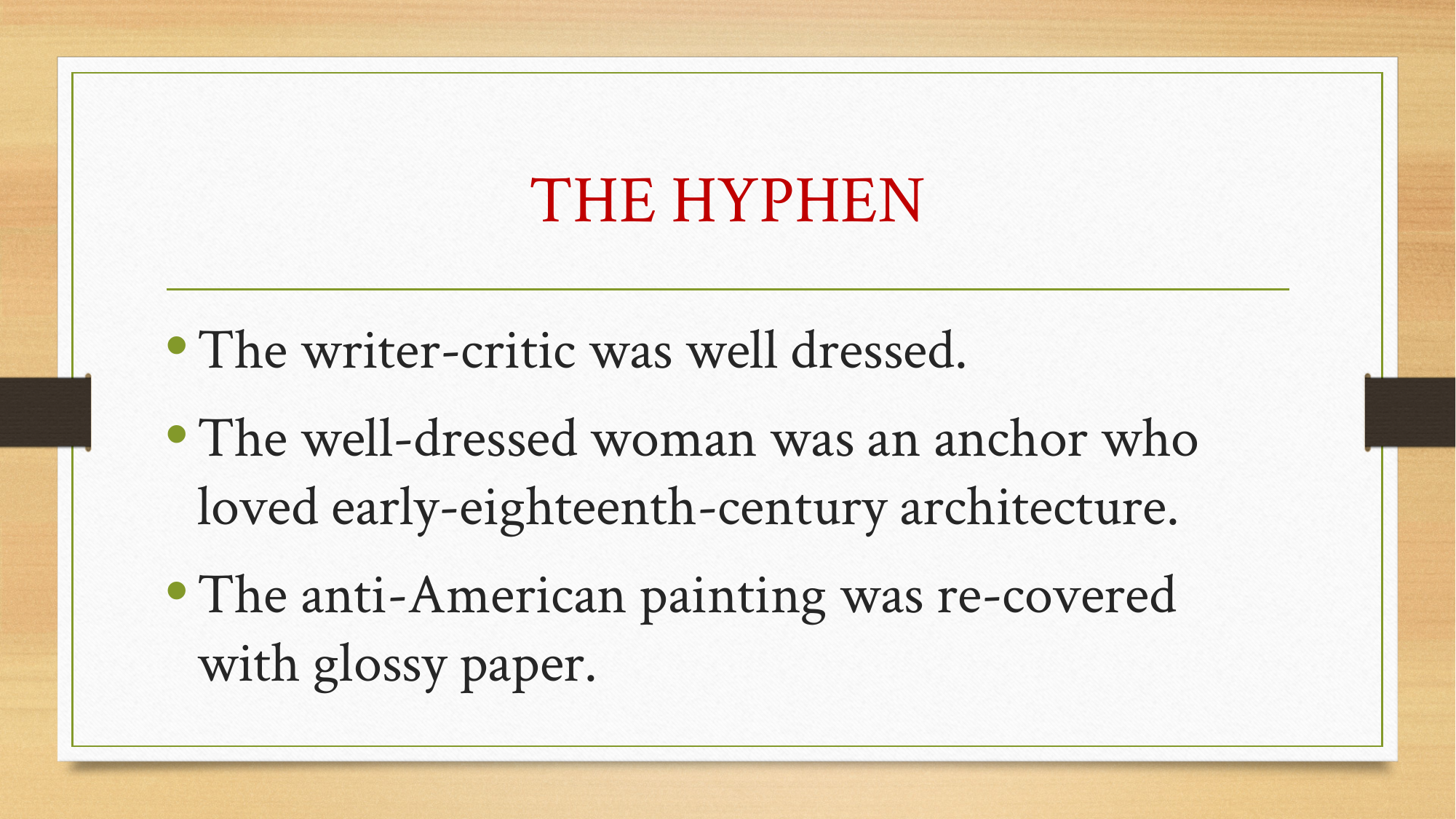

# THE HYPHEN
The writer-critic was well dressed.
The well-dressed woman was an anchor who loved early-eighteenth-century architecture.
The anti-American painting was re-covered with glossy paper.